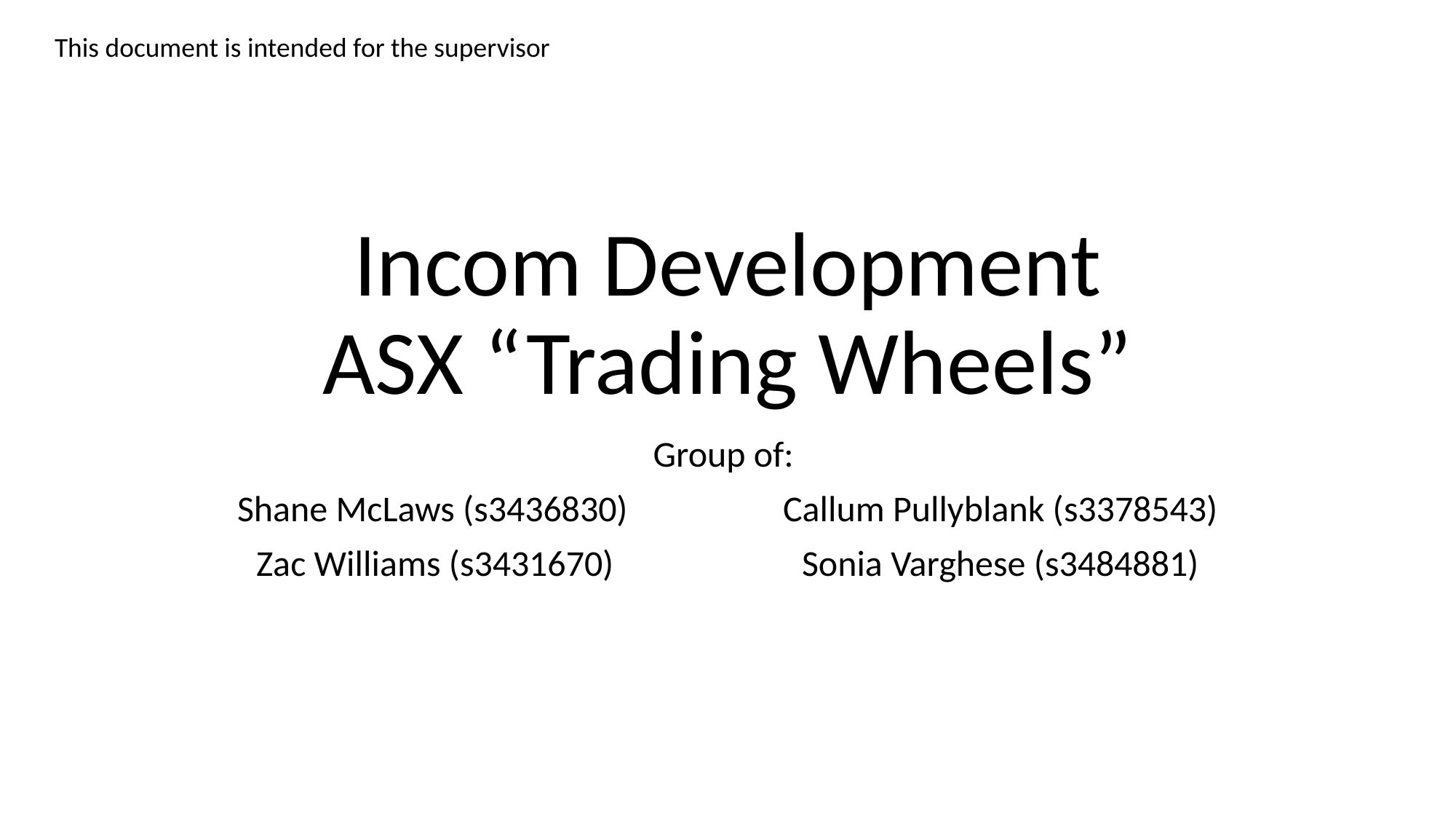

This document is intended for the supervisor
# Incom Development ASX “Trading Wheels”
Group of:
Shane McLaws (s3436830)		Callum Pullyblank (s3378543)
Zac Williams (s3431670)		Sonia Varghese (s3484881)